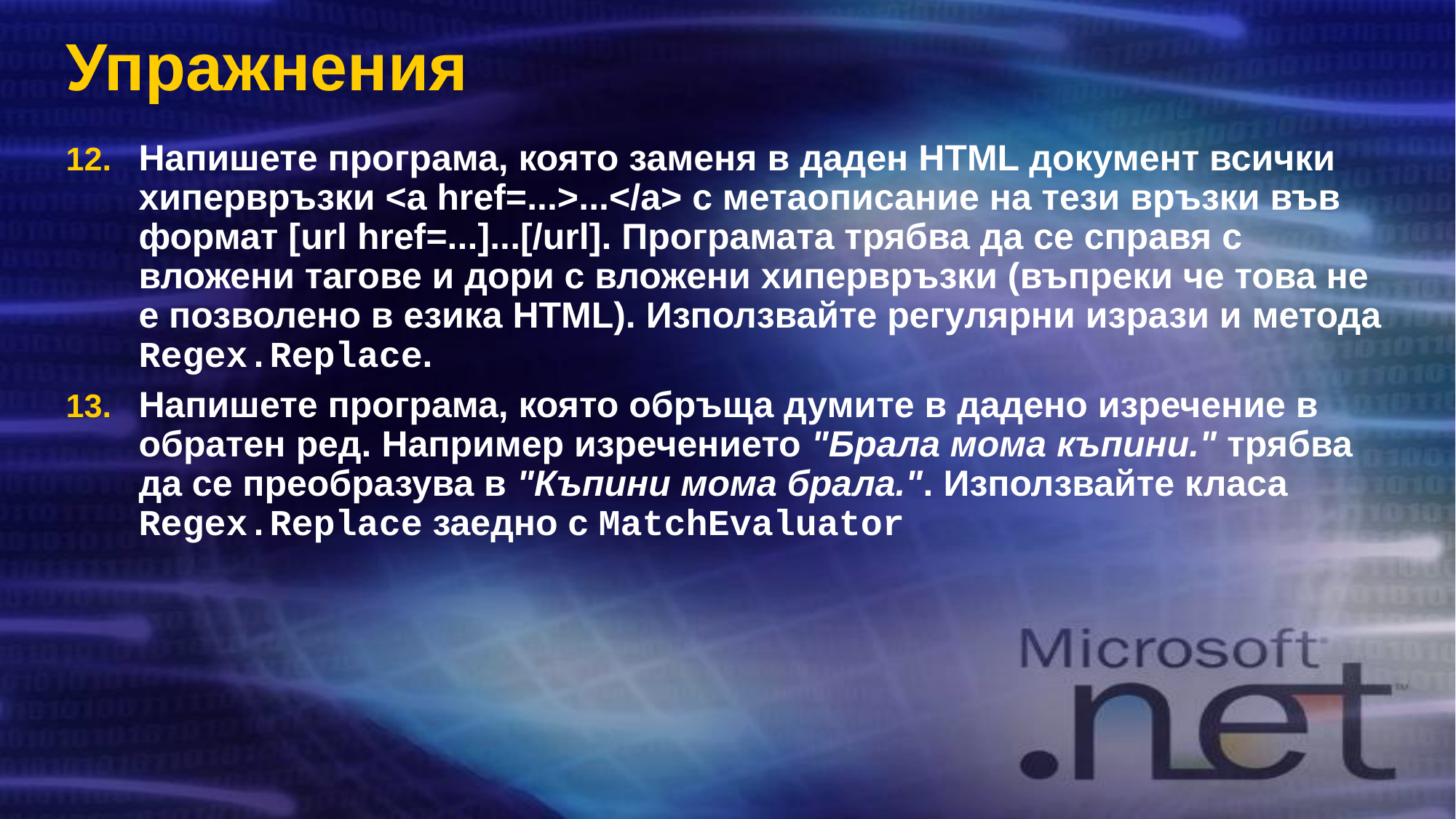

# Упражнения
Напишете програма, която заменя в даден HTML документ всички хипервръзки <a href=...>...</а> с метаописание на тези връзки във формат [url href=...]...[/url]. Програмата трябва да се справя с вложени тагове и дори с вложени хипервръзки (въпреки че това не е позволено в езика HTML). Използвайте регулярни изрази и метода Regex.Replace.
Напишете програма, която обръща думите в дадено изречение в обратен ред. Например изречението "Брала мома къпини." трябва да се преобразува в "Къпини мома брала.". Използвайте класа Regex.Replace заедно с MatchEvaluator